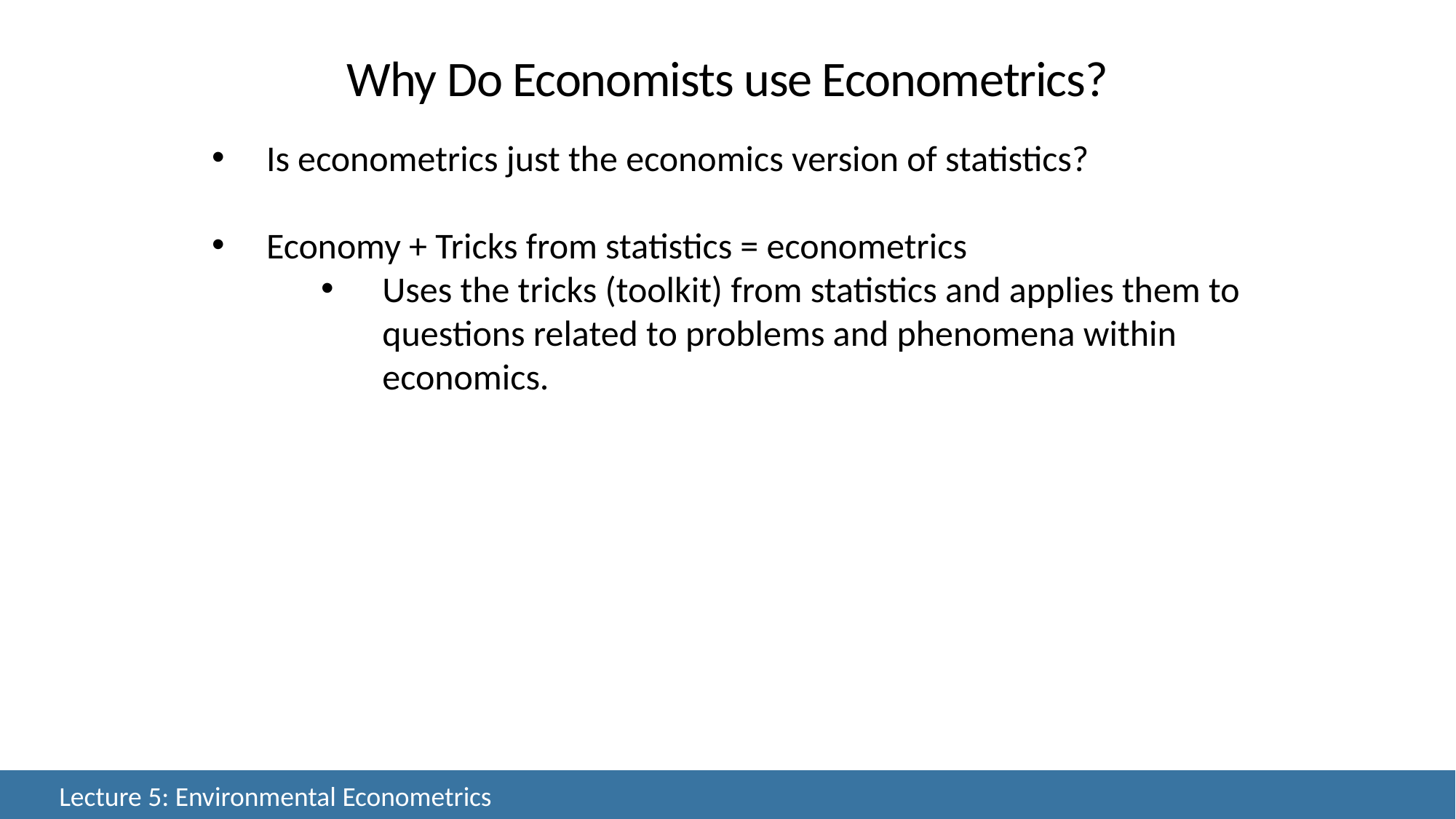

Why Do Economists use Econometrics?
Is econometrics just the economics version of statistics?

Economy + Tricks from statistics = econometrics
Uses the tricks (toolkit) from statistics and applies them to questions related to problems and phenomena within economics.